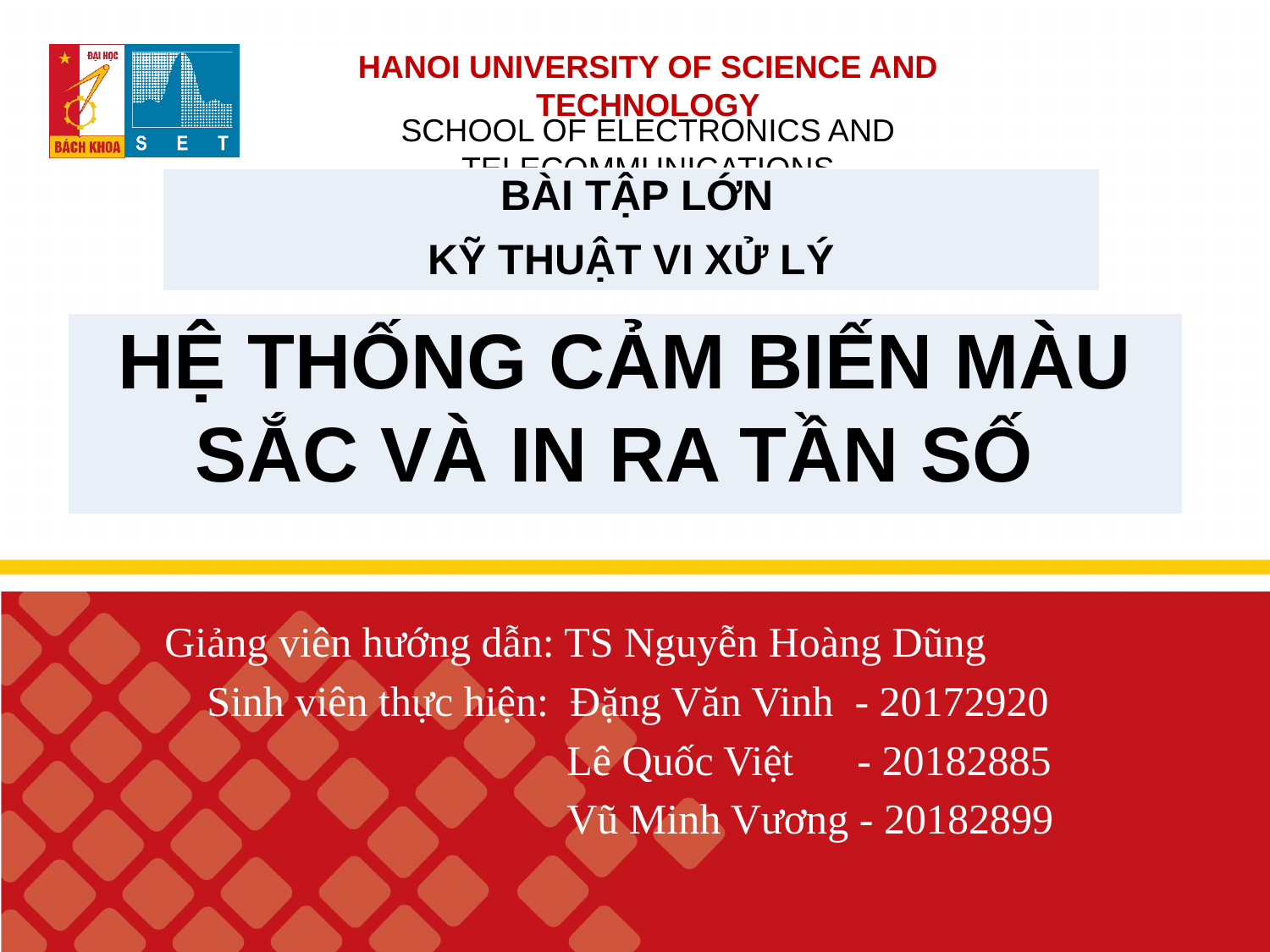

HANOI UNIVERSITY OF SCIENCE AND TECHNOLOGY
SCHOOL OF ELECTRONICS AND TELECOMMUNICATIONS

| BÀI TẬP LỚN KỸ THUẬT VI XỬ LÝ |
| --- |
#
| HỆ THỐNG CẢM BIẾN MÀU SẮC VÀ IN RA TẦN SỐ |
| --- |
Giảng viên hướng dẫn: TS Nguyễn Hoàng Dũng
    Sinh viên thực hiện:  Đặng Văn Vinh  - 20172920
                                      Lê Quốc Việt      - 20182885
                                      Vũ Minh Vương - 20182899